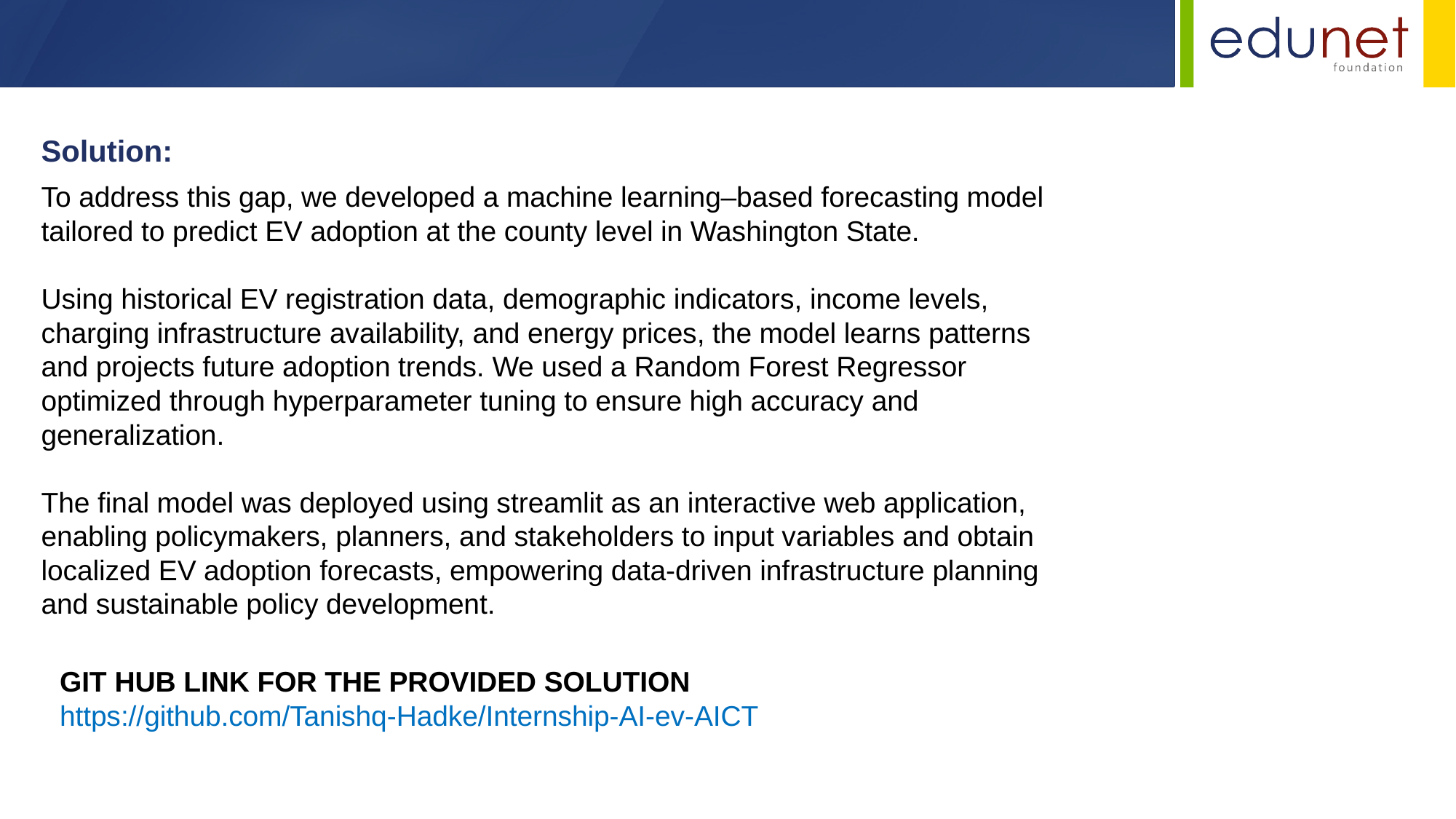

Solution:
To address this gap, we developed a machine learning–based forecasting model tailored to predict EV adoption at the county level in Washington State.

Using historical EV registration data, demographic indicators, income levels, charging infrastructure availability, and energy prices, the model learns patterns and projects future adoption trends. We used a Random Forest Regressor optimized through hyperparameter tuning to ensure high accuracy and generalization.

The final model was deployed using streamlit as an interactive web application, enabling policymakers, planners, and stakeholders to input variables and obtain localized EV adoption forecasts, empowering data-driven infrastructure planning and sustainable policy development.
GIT HUB LINK FOR THE PROVIDED SOLUTION
https://github.com/Tanishq-Hadke/Internship-AI-ev-AICT